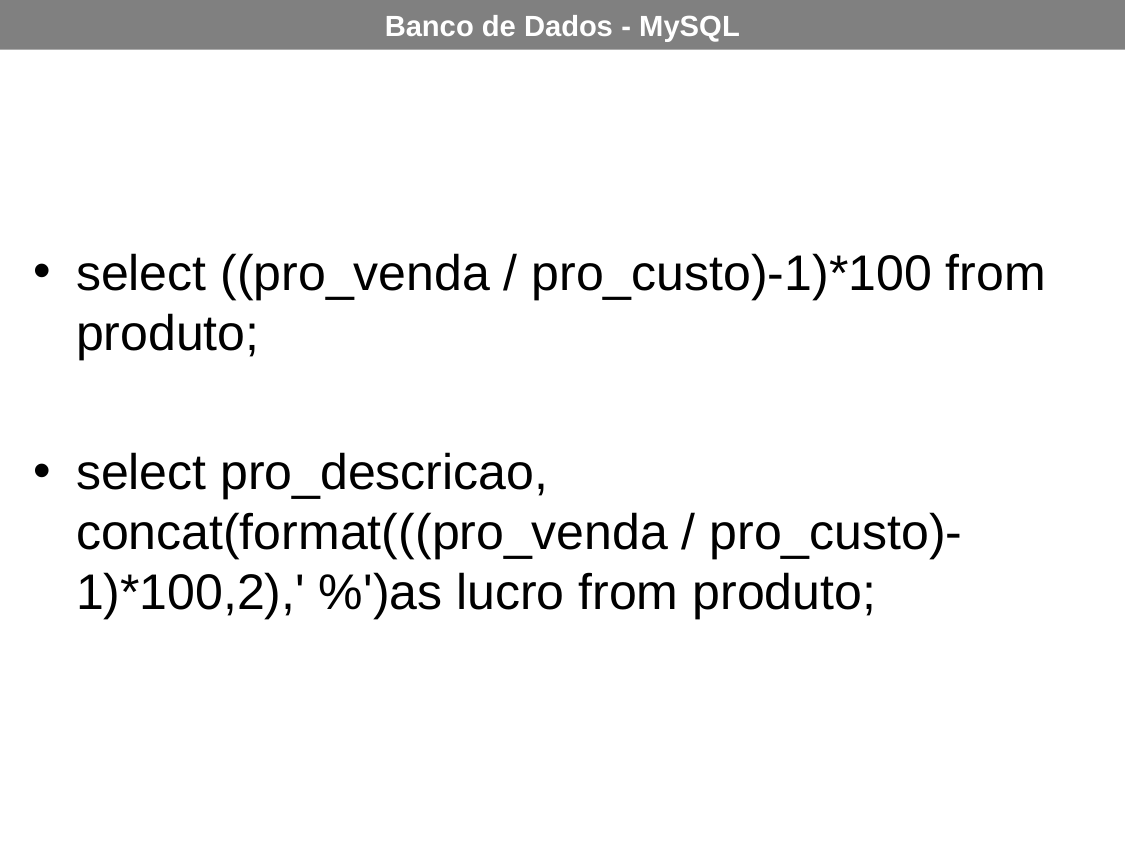

select ((pro_venda / pro_custo)-1)*100 from produto;

select pro_descricao, concat(format(((pro_venda / pro_custo)-1)*100,2),' %')as lucro from produto;